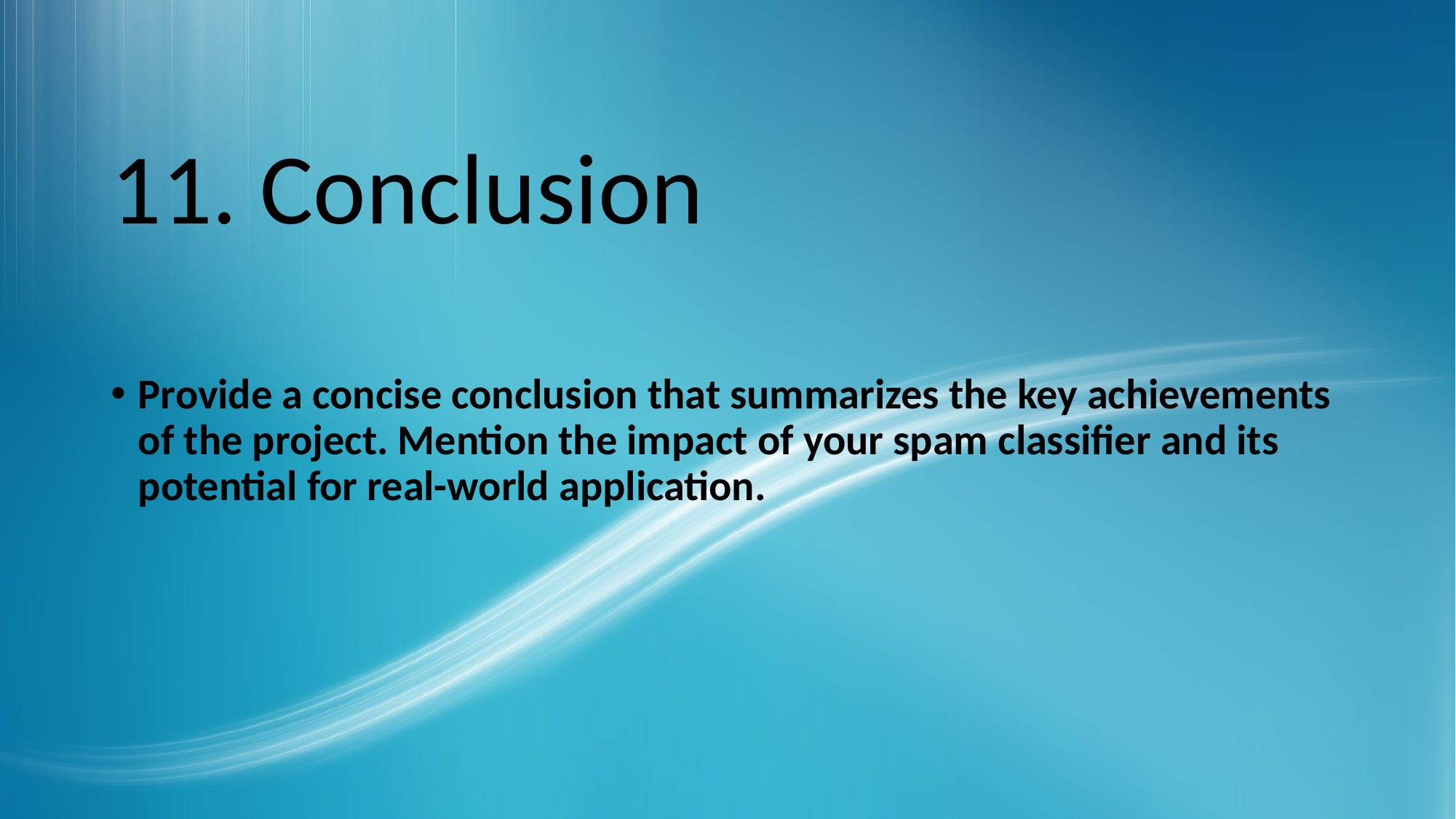

# 11. Conclusion
Provide a concise conclusion that summarizes the key achievements of the project. Mention the impact of your spam classifier and its potential for real-world application.